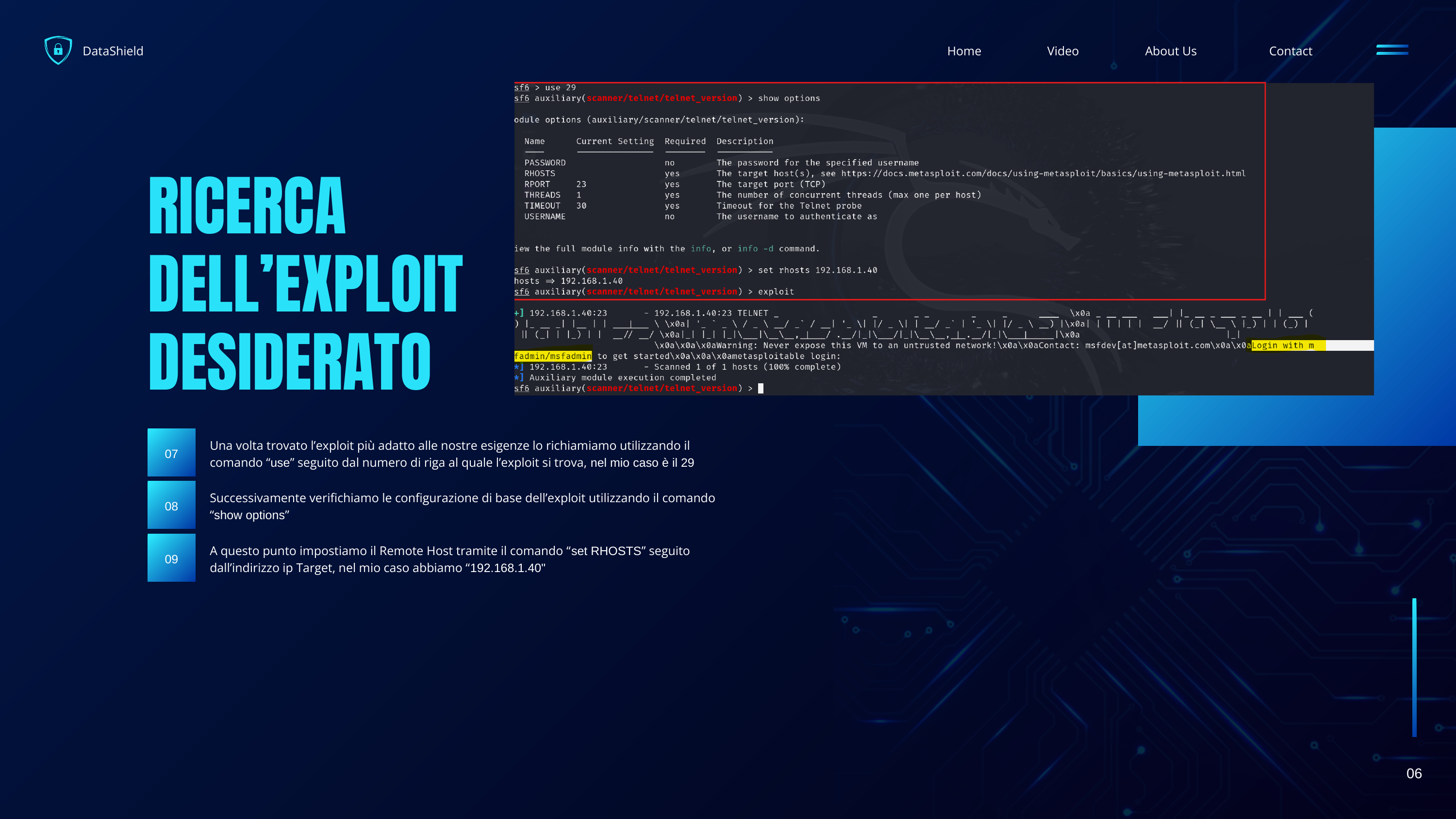

DataShield
Home
Video
About Us
Contact

RICERCA DELL’EXPLOIT DESIDERATO

Una volta trovato l’exploit più adatto alle nostre esigenze lo richiamiamo utilizzando il comando “use” seguito dal numero di riga al quale l’exploit si trova, nel mio caso è il 29
07

Successivamente verifichiamo le configurazione di base dell’exploit utilizzando il comando “show options”
08

A questo punto impostiamo il Remote Host tramite il comando “set RHOSTS” seguito dall’indirizzo ip Target, nel mio caso abbiamo “192.168.1.40"
09

06